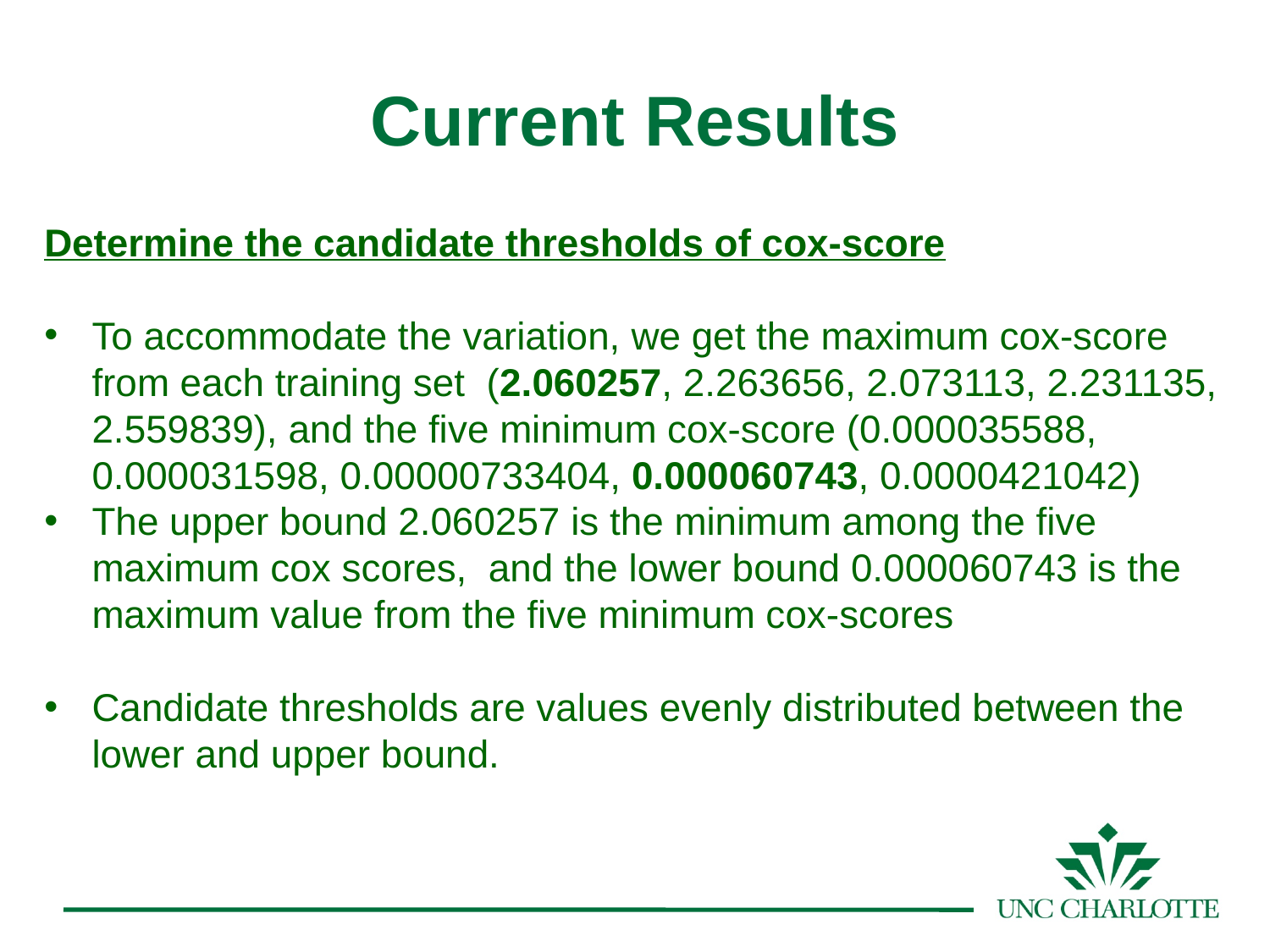

# Current Results
Determine the candidate thresholds of cox-score

To accommodate the variation, we get the maximum cox-score from each training set  (2.060257, 2.263656, 2.073113, 2.231135, 2.559839), and the five minimum cox-score (0.000035588, 0.000031598, 0.00000733404, 0.000060743, 0.0000421042)
The upper bound 2.060257 is the minimum among the five maximum cox scores,  and the lower bound 0.000060743 is the maximum value from the five minimum cox-scores

Candidate thresholds are values evenly distributed between the lower and upper bound.